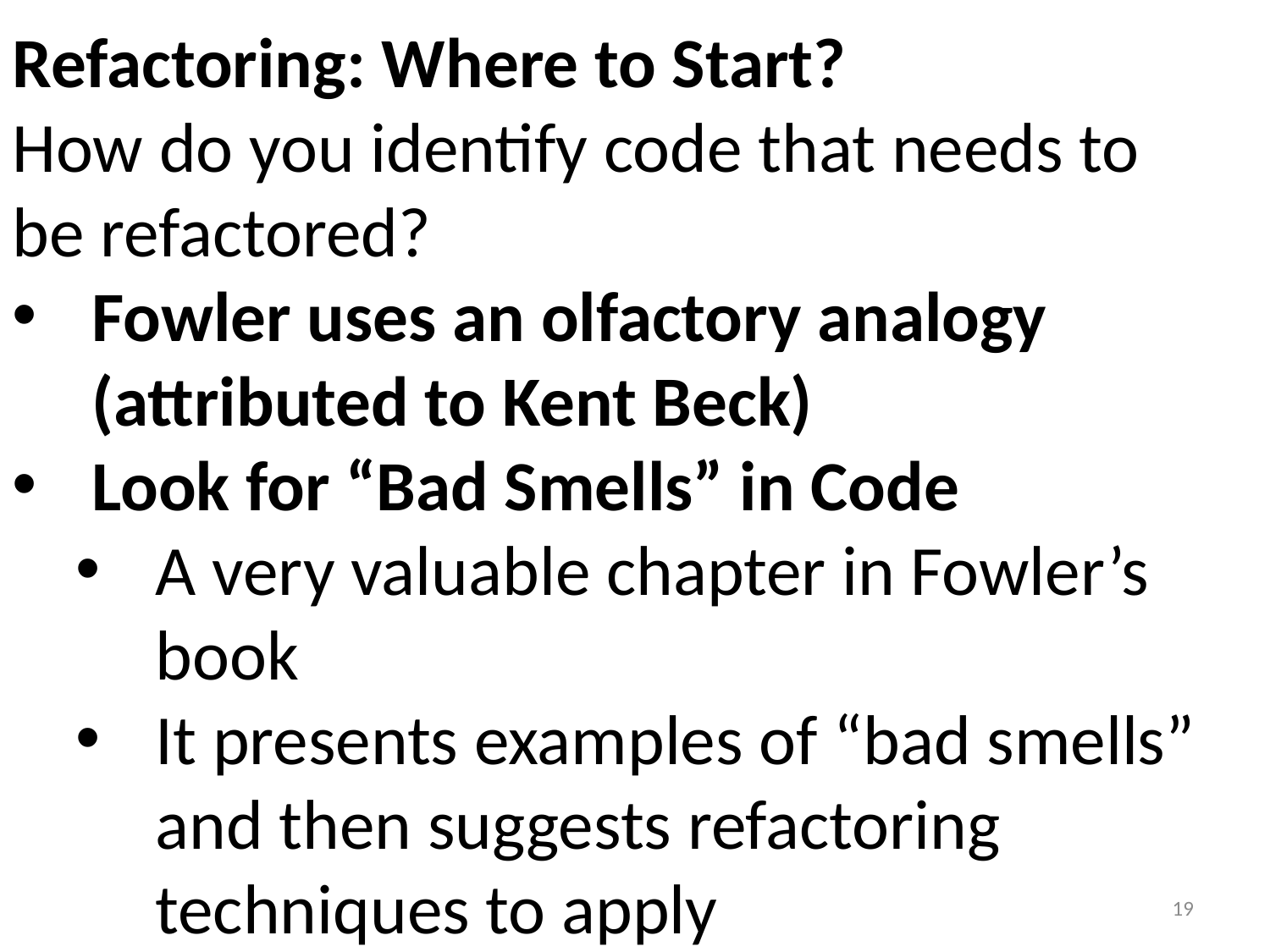

Refactoring: Where to Start?
How do you identify code that needs to be refactored?
Fowler uses an olfactory analogy (attributed to Kent Beck)
Look for “Bad Smells” in Code
A very valuable chapter in Fowler’s book
It presents examples of “bad smells” and then suggests refactoring techniques to apply
19